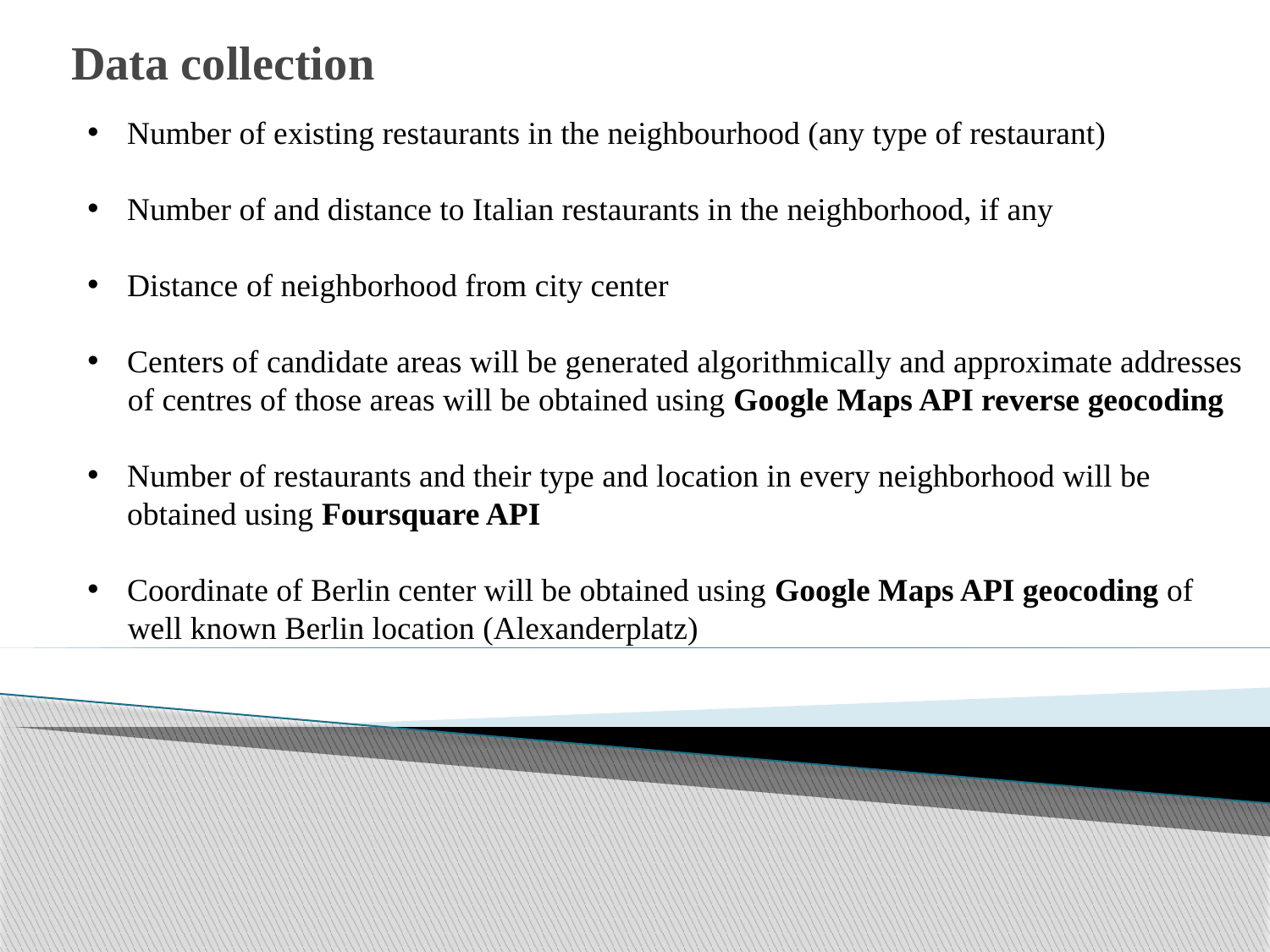

Data collection
Number of existing restaurants in the neighbourhood (any type of restaurant)

Number of and distance to Italian restaurants in the neighborhood, if any

Distance of neighborhood from city center

Centers of candidate areas will be generated algorithmically and approximate addresses
     of centres of those areas will be obtained using Google Maps API reverse geocoding

Number of restaurants and their type and location in every neighborhood will be obtained using Foursquare API

Coordinate of Berlin center will be obtained using Google Maps API geocoding of
     well known Berlin location (Alexanderplatz)